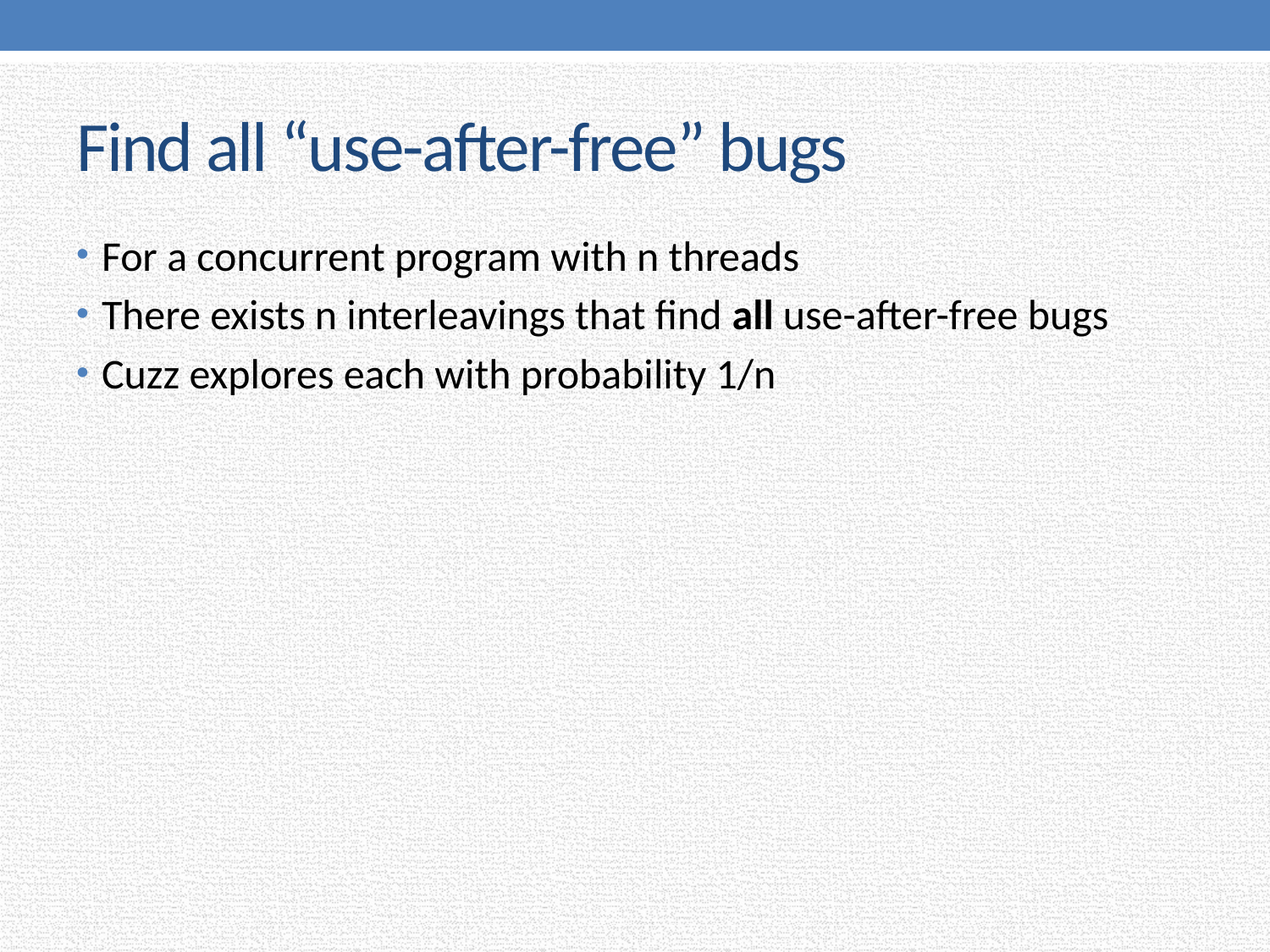

# Find all “use-after-free” bugs
For a concurrent program with n threads
There exists n interleavings that find all use-after-free bugs
Cuzz explores each with probability 1/n